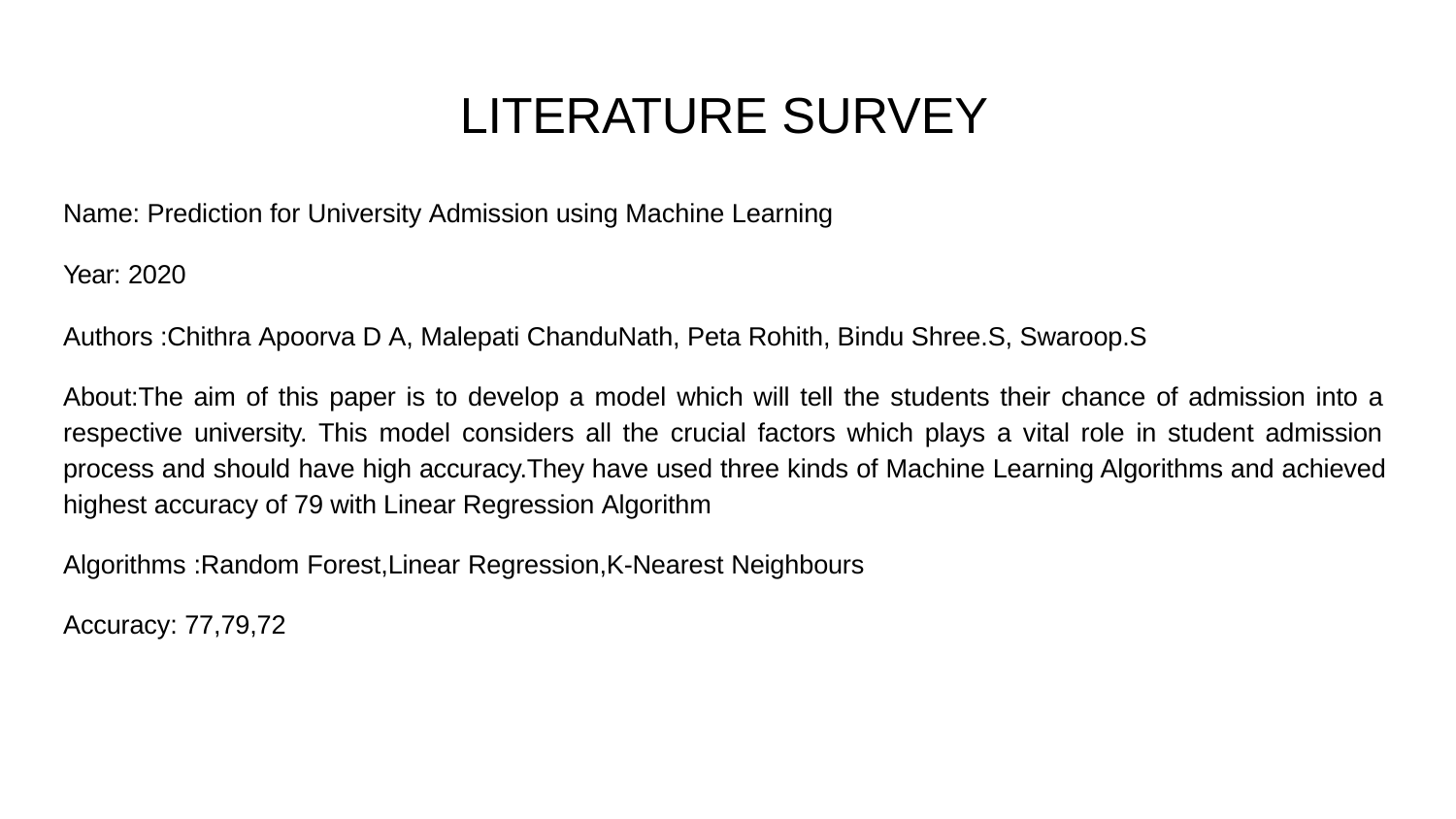

# LITERATURE SURVEY
Name: Prediction for University Admission using Machine Learning

Year: 2020

Authors :Chithra Apoorva D A, Malepati ChanduNath, Peta Rohith, Bindu Shree.S, Swaroop.S
About:The aim of this paper is to develop a model which will tell the students their chance of admission into a  respective university. This model considers all the crucial factors which plays a vital role in student admission  process and should have high accuracy.They have used three kinds of Machine Learning Algorithms and achieved  highest accuracy of 79 with Linear Regression Algorithm
Algorithms :Random Forest,Linear Regression,K-Nearest Neighbours  Accuracy: 77,79,72